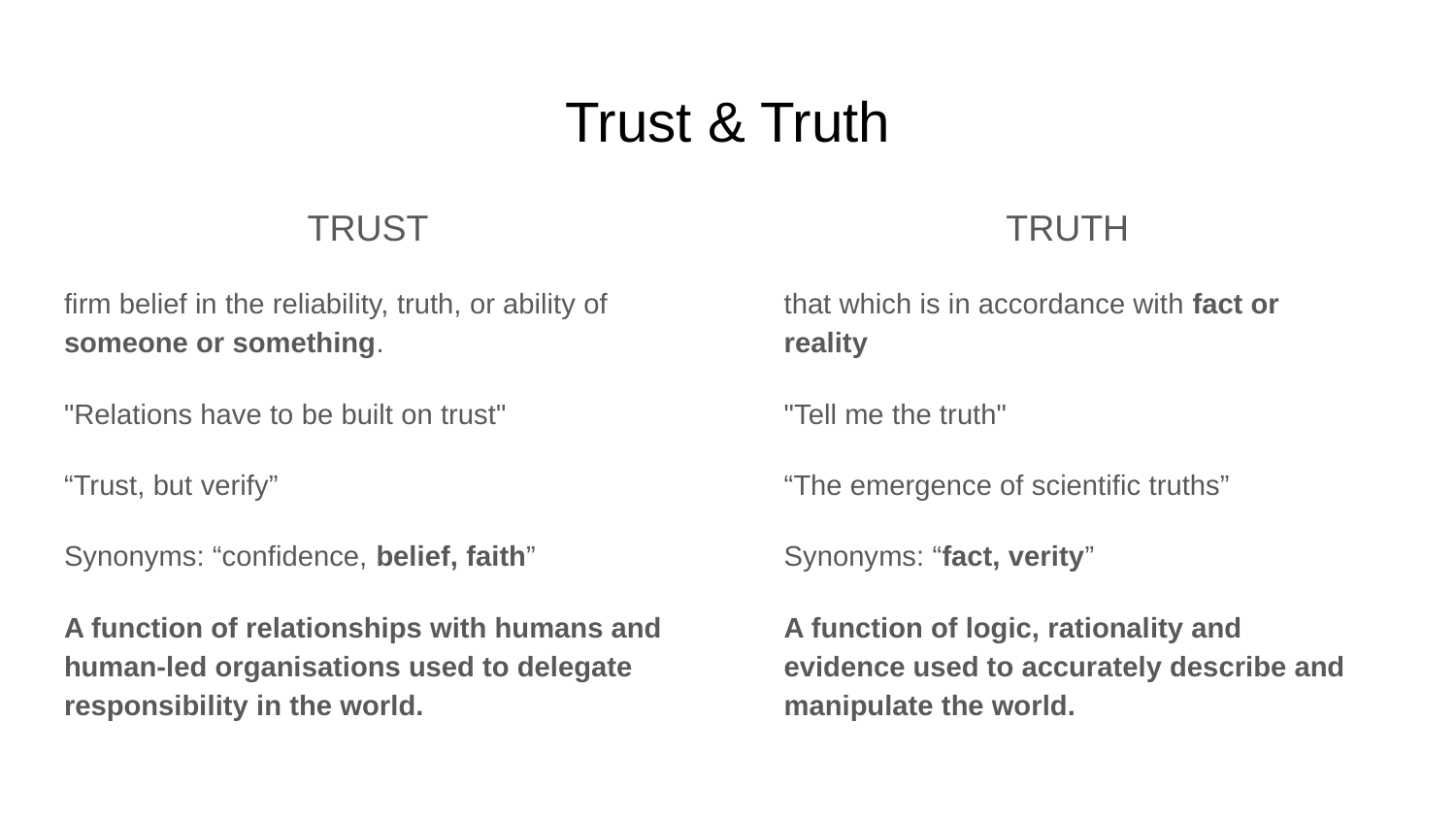

# Trust & Truth
TRUST
firm belief in the reliability, truth, or ability of someone or something.
"Relations have to be built on trust"
“Trust, but verify”
Synonyms: “confidence, belief, faith”
A function of relationships with humans and human-led organisations used to delegate responsibility in the world.
TRUTH
that which is in accordance with fact or reality
"Tell me the truth"
“The emergence of scientific truths”
Synonyms: “fact, verity”
A function of logic, rationality and evidence used to accurately describe and manipulate the world.